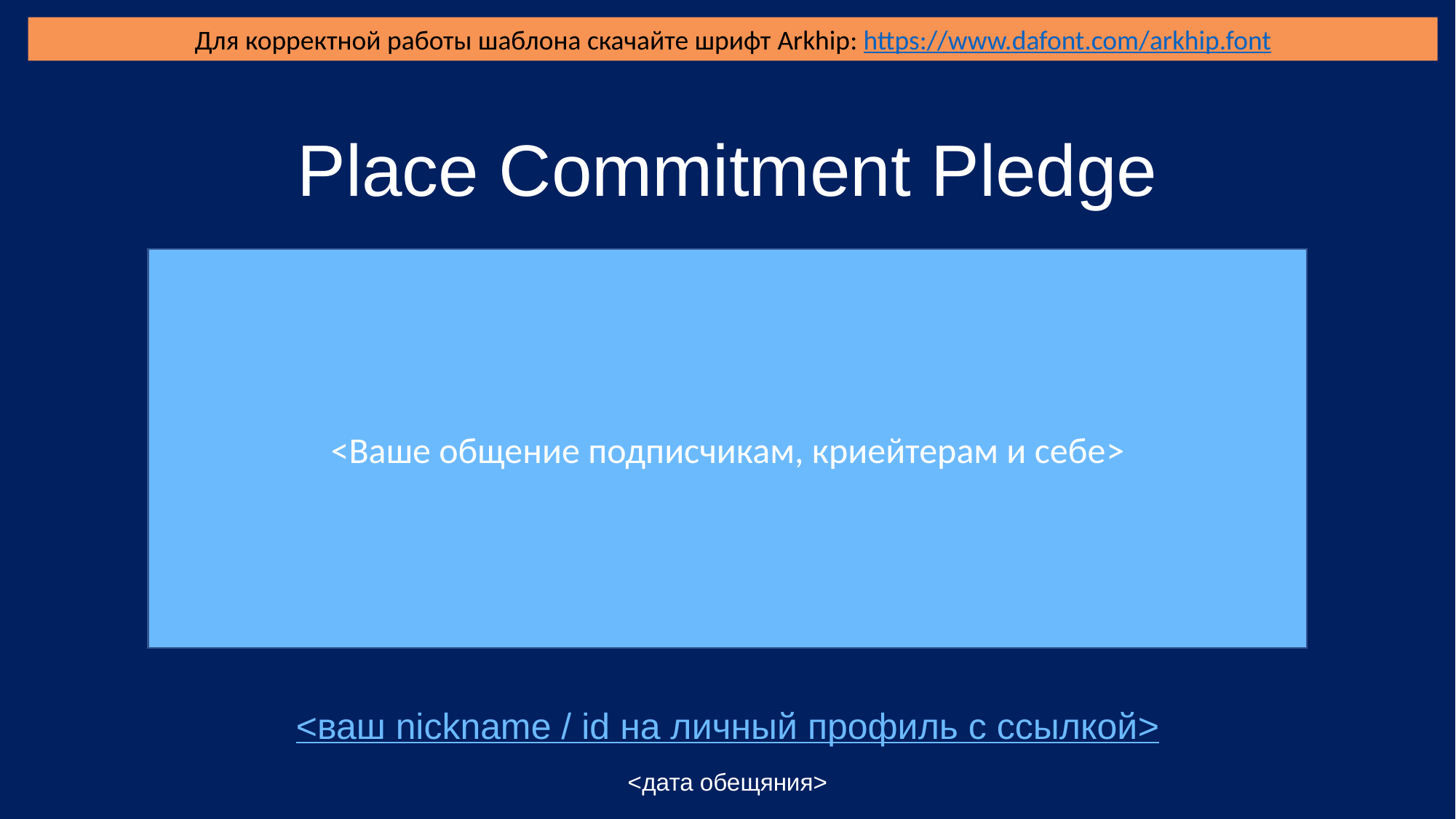

Для корректной работы шаблона скачайте шрифт Arkhip: https://www.dafont.com/arkhip.font
Place Commitment Pledge
<Ваше общение подписчикам, криейтерам и себе>
<ваш nickname / id на личный профиль с ссылкой>
<дата обещяния>